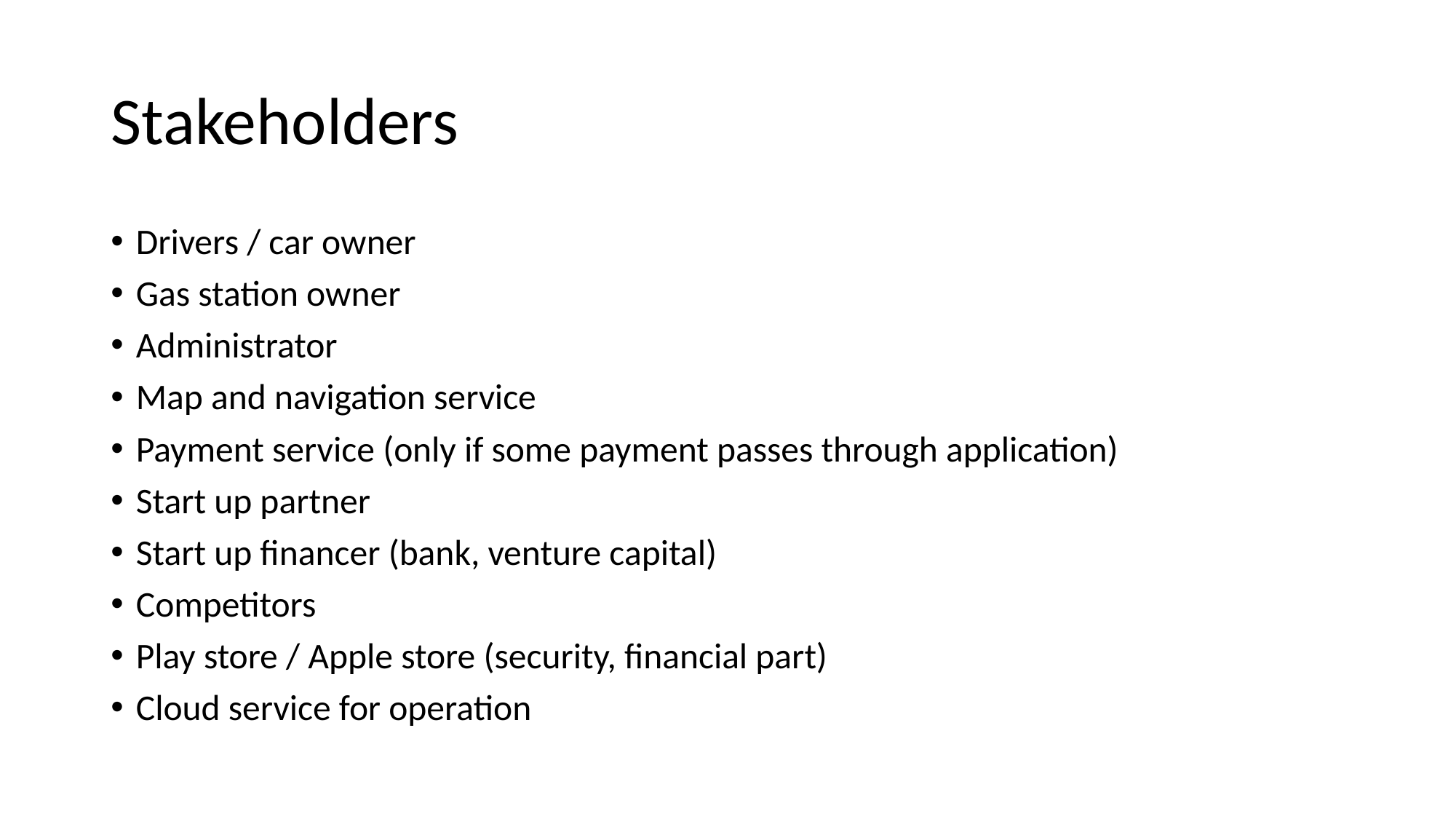

# Stakeholders
Drivers / car owner
Gas station owner
Administrator
Map and navigation service
Payment service (only if some payment passes through application)
Start up partner
Start up financer (bank, venture capital)
Competitors
Play store / Apple store (security, financial part)
Cloud service for operation